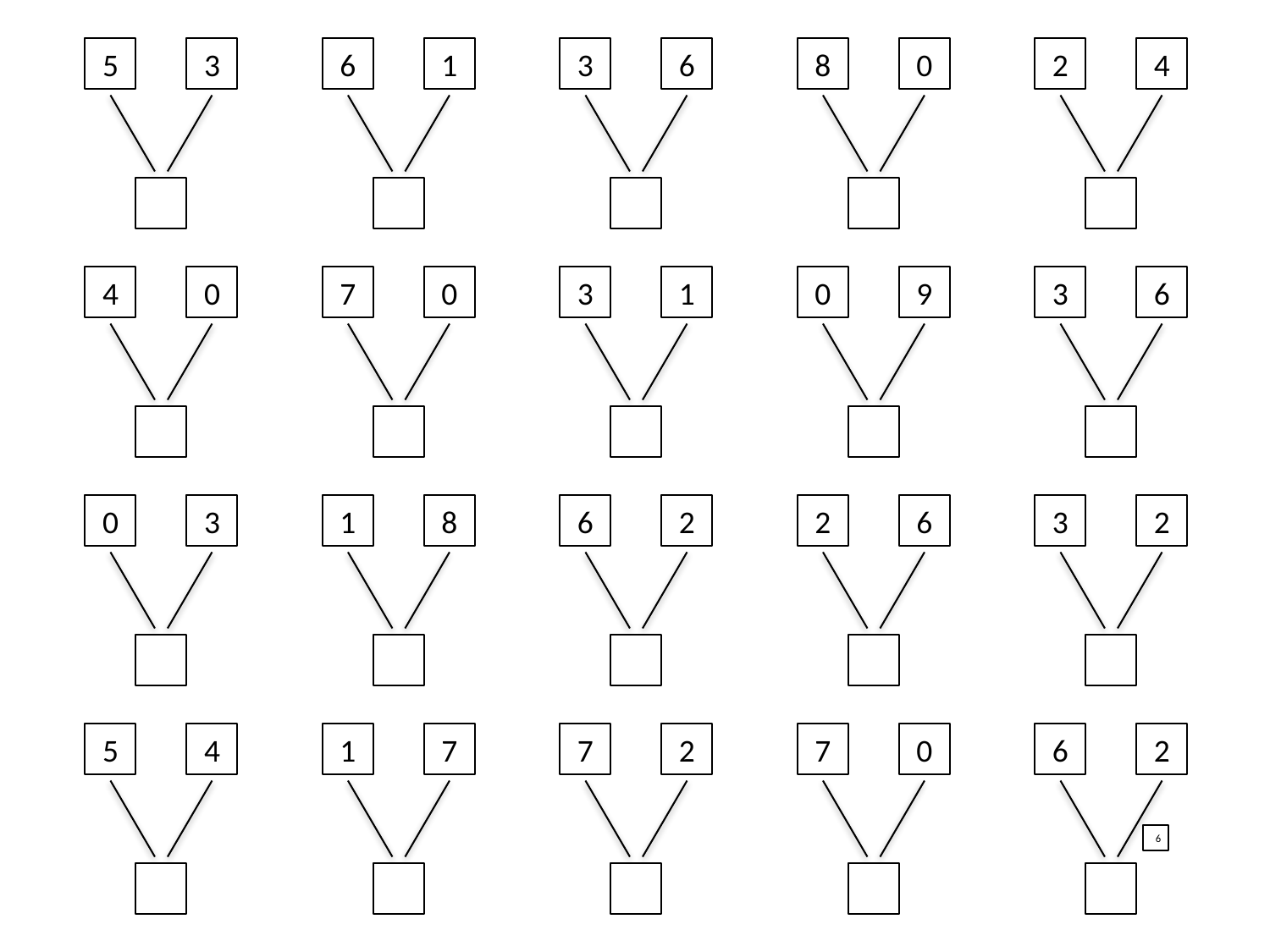

5
3
6
1
3
6
8
0
2
4

4
0
7
0
3
1
0
9
3
6

0
3
1
8
6
2
2
6
3
2

5
4
1
7
7
2
7
0
6
2
6